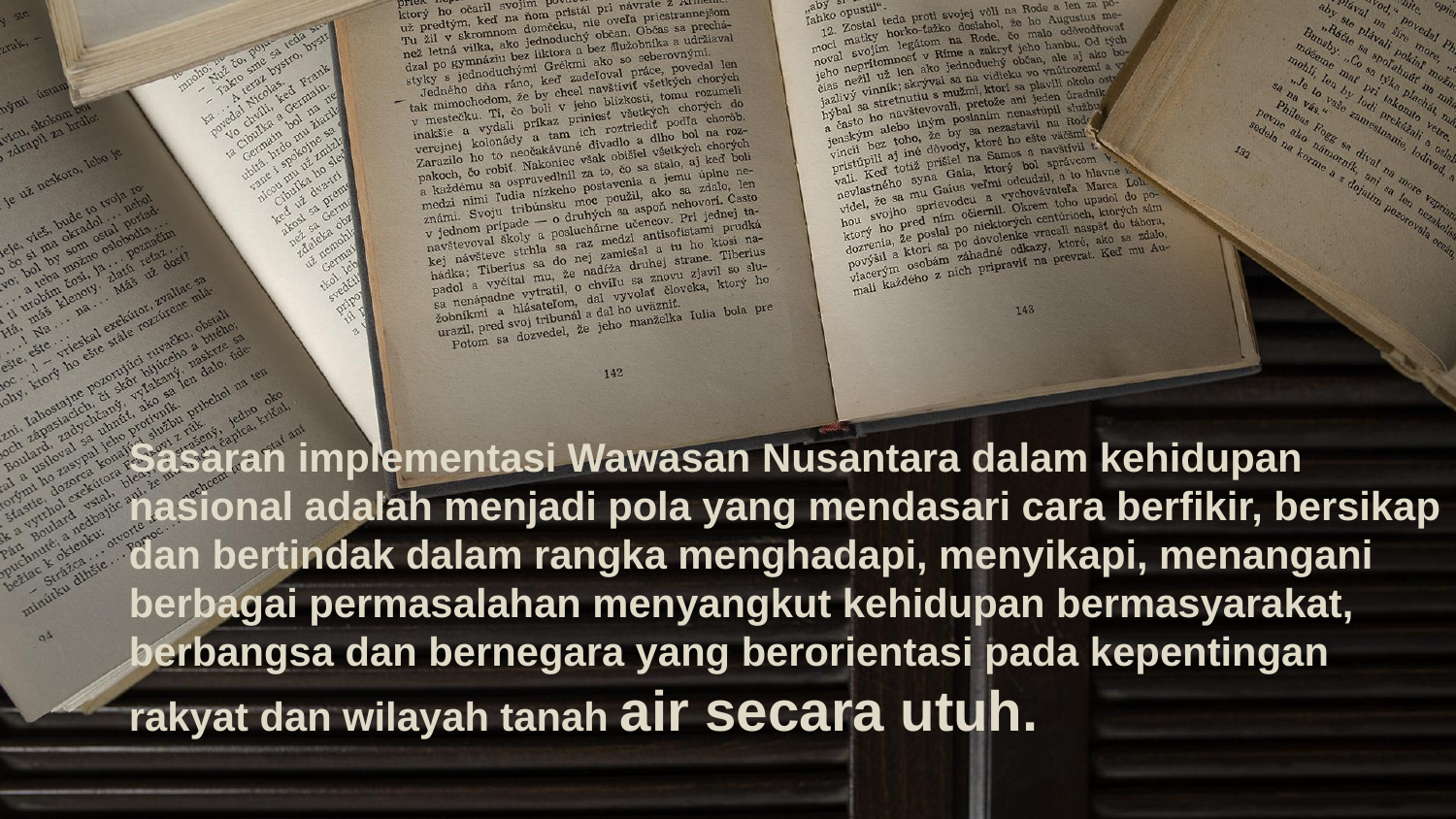

# Sasaran implementasi Wawasan Nusantara dalam kehidupan nasional adalah menjadi pola yang mendasari cara berfikir, bersikap dan bertindak dalam rangka menghadapi, menyikapi, menangani berbagai permasalahan menyangkut kehidupan bermasyarakat, berbangsa dan bernegara yang berorientasi pada kepentingan rakyat dan wilayah tanah air secara utuh.